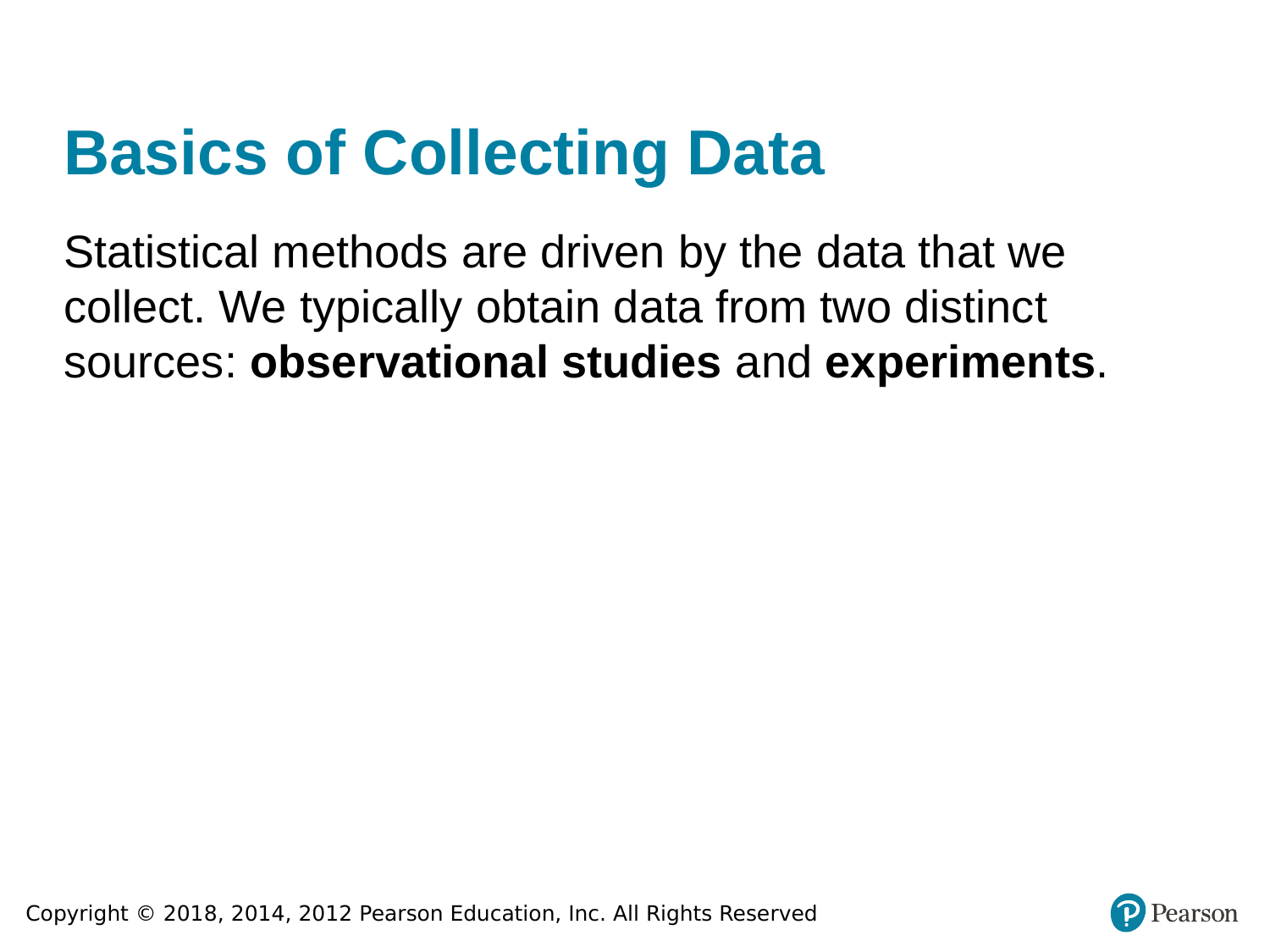

# Basics of Collecting Data
Statistical methods are driven by the data that we collect. We typically obtain data from two distinct sources: observational studies and experiments.